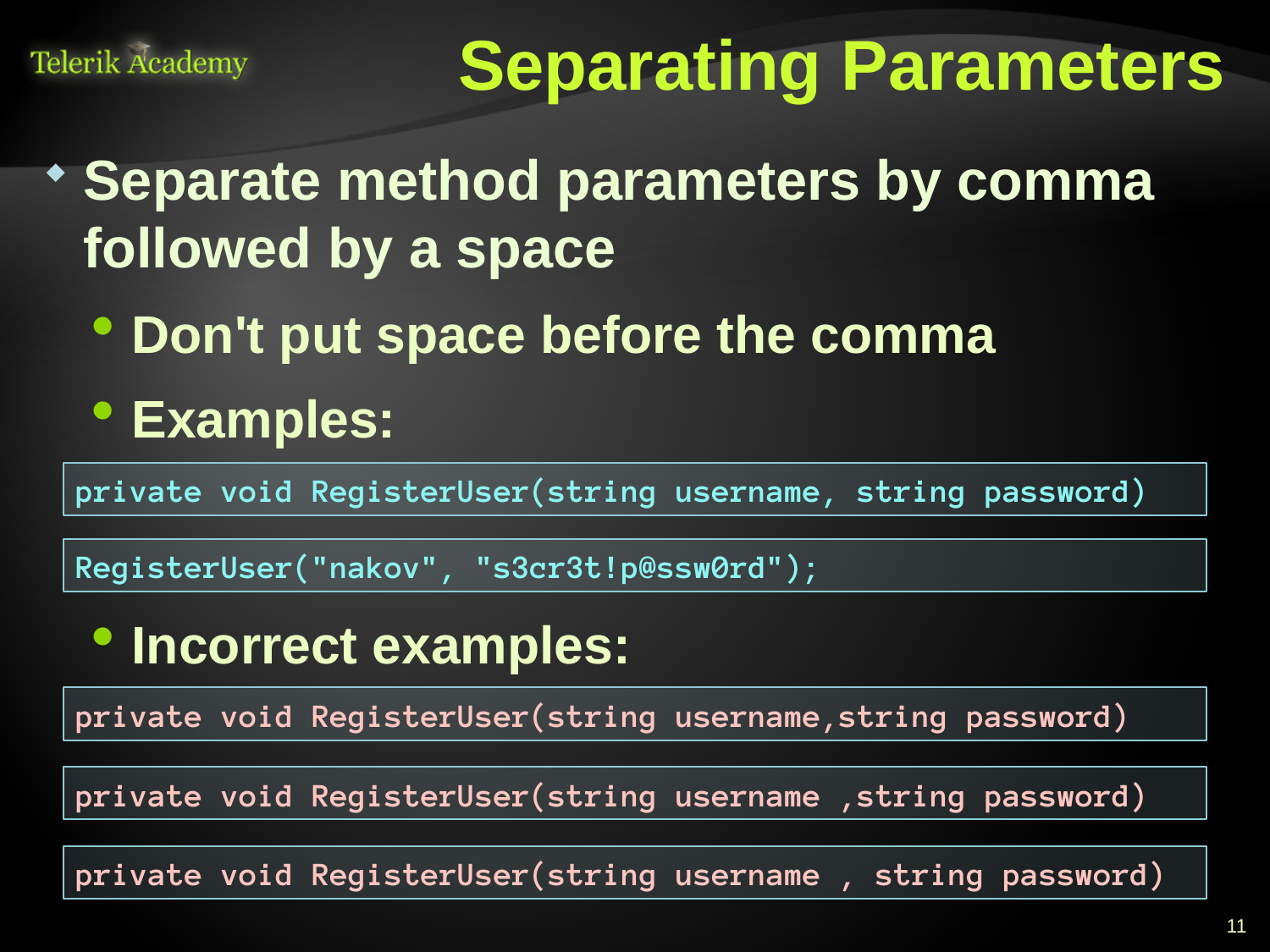

# Separating Parameters
Separate method parameters by comma followed by a space
Don't put space before the comma
Examples:

Incorrect examples:
private void RegisterUser(string username, string password)
RegisterUser("nakov", "s3cr3t!p@ssw0rd");
private void RegisterUser(string username,string password)
private void RegisterUser(string username ,string password)
private void RegisterUser(string username , string password)
11